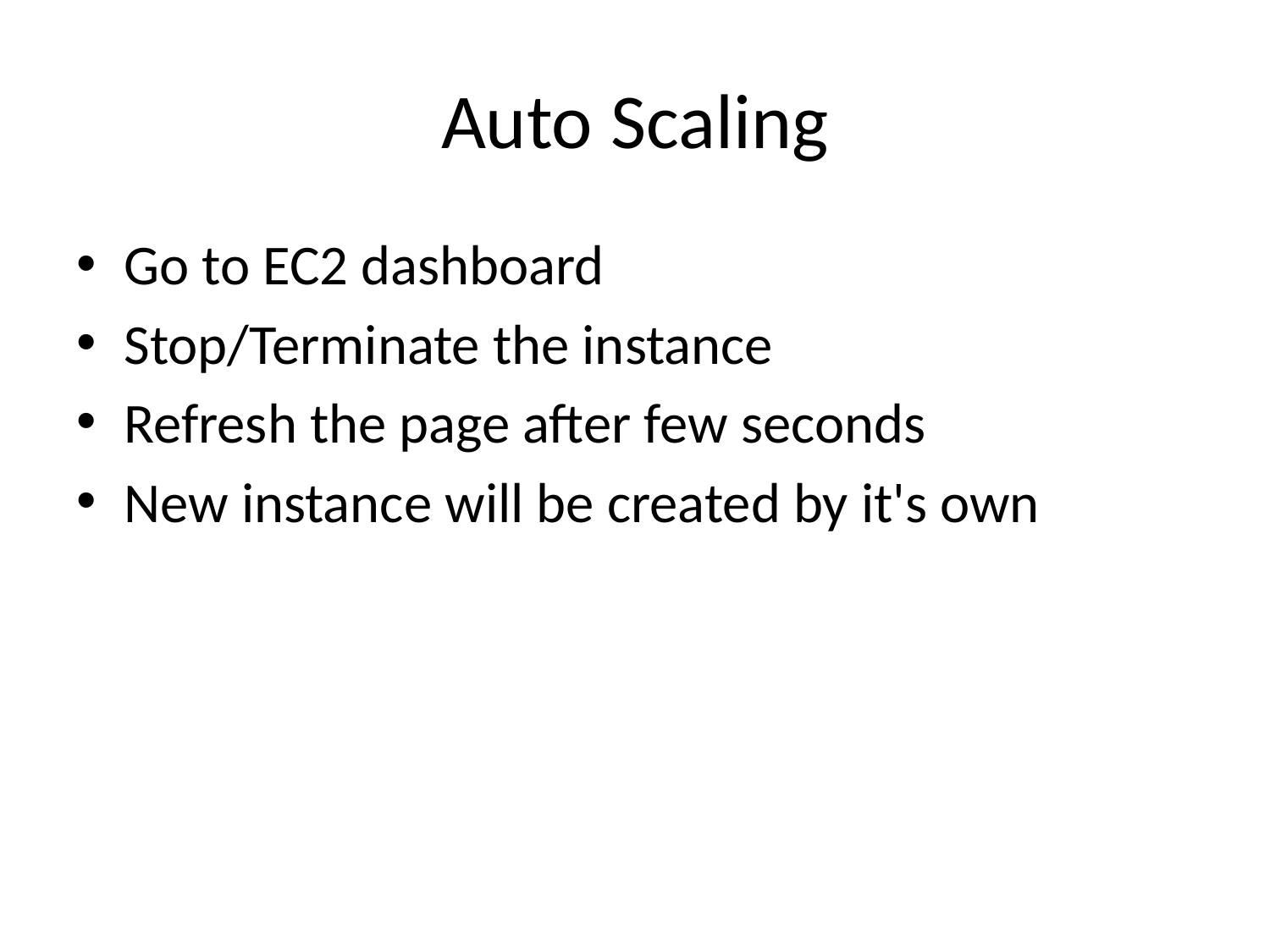

# Auto Scaling
Go to EC2 dashboard
Stop/Terminate the instance
Refresh the page after few seconds
New instance will be created by it's own